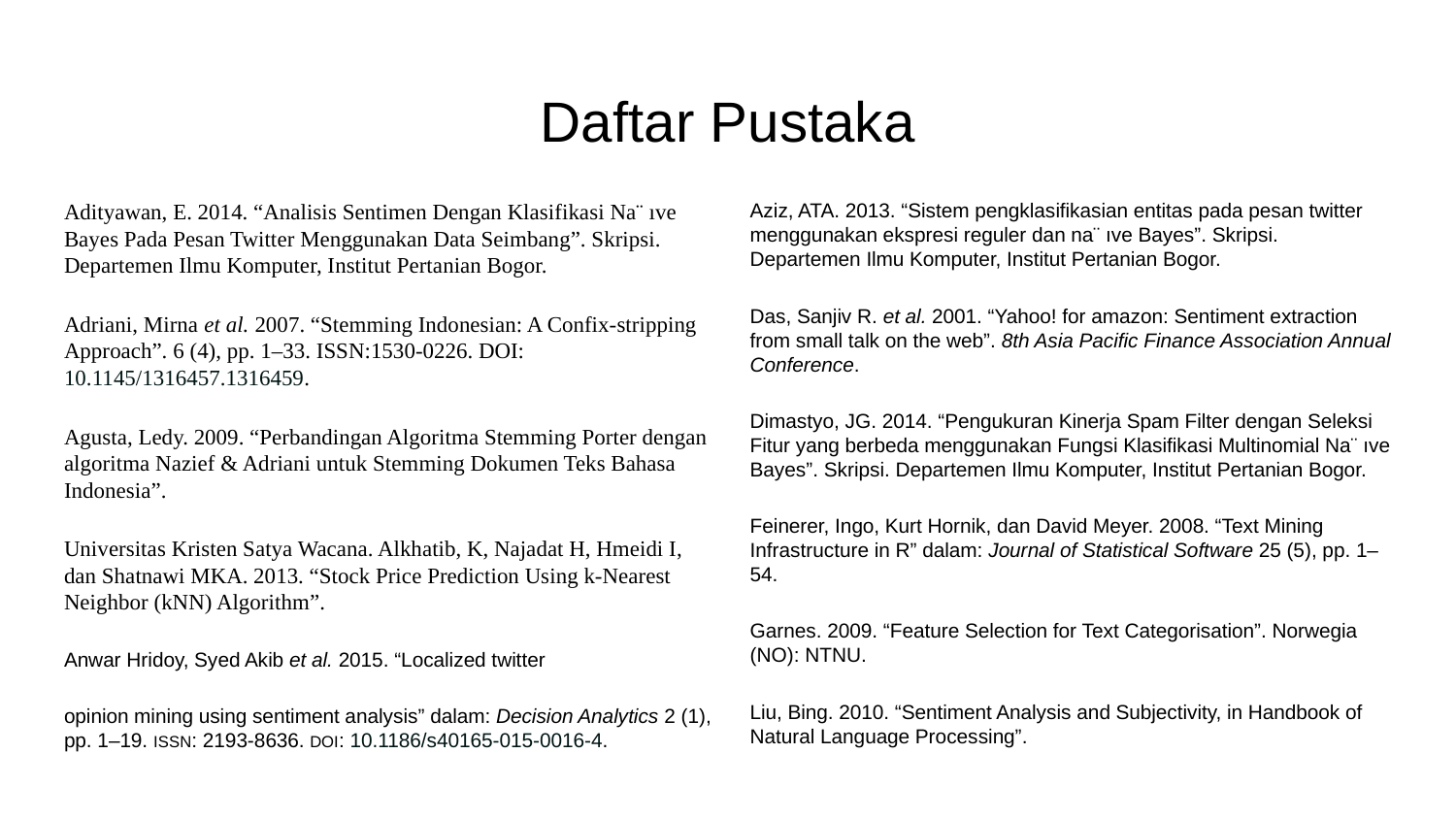

# Daftar Pustaka
Aziz, ATA. 2013. “Sistem pengklasifikasian entitas pada pesan twitter menggunakan ekspresi reguler dan na¨ ıve Bayes”. Skripsi. Departemen Ilmu Komputer, Institut Pertanian Bogor.
Das, Sanjiv R. et al. 2001. “Yahoo! for amazon: Sentiment extraction from small talk on the web”. 8th Asia Pacific Finance Association Annual Conference.
Dimastyo, JG. 2014. “Pengukuran Kinerja Spam Filter dengan Seleksi Fitur yang berbeda menggunakan Fungsi Klasifikasi Multinomial Na¨ ıve Bayes”. Skripsi. Departemen Ilmu Komputer, Institut Pertanian Bogor.
Feinerer, Ingo, Kurt Hornik, dan David Meyer. 2008. “Text Mining Infrastructure in R” dalam: Journal of Statistical Software 25 (5), pp. 1–54.
Garnes. 2009. “Feature Selection for Text Categorisation”. Norwegia (NO): NTNU.
Liu, Bing. 2010. “Sentiment Analysis and Subjectivity, in Handbook of Natural Language Processing”.
Adityawan, E. 2014. “Analisis Sentimen Dengan Klasifikasi Na¨ ıve Bayes Pada Pesan Twitter Menggunakan Data Seimbang”. Skripsi. Departemen Ilmu Komputer, Institut Pertanian Bogor.
Adriani, Mirna et al. 2007. “Stemming Indonesian: A Confix-stripping Approach”. 6 (4), pp. 1–33. ISSN:1530-0226. DOI: 10.1145/1316457.1316459.
Agusta, Ledy. 2009. “Perbandingan Algoritma Stemming Porter dengan algoritma Nazief & Adriani untuk Stemming Dokumen Teks Bahasa Indonesia”.
Universitas Kristen Satya Wacana. Alkhatib, K, Najadat H, Hmeidi I, dan Shatnawi MKA. 2013. “Stock Price Prediction Using k-Nearest Neighbor (kNN) Algorithm”.
Anwar Hridoy, Syed Akib et al. 2015. “Localized twitter
opinion mining using sentiment analysis” dalam: Decision Analytics 2 (1), pp. 1–19. ISSN: 2193-8636. DOI: 10.1186/s40165-015-0016-4.